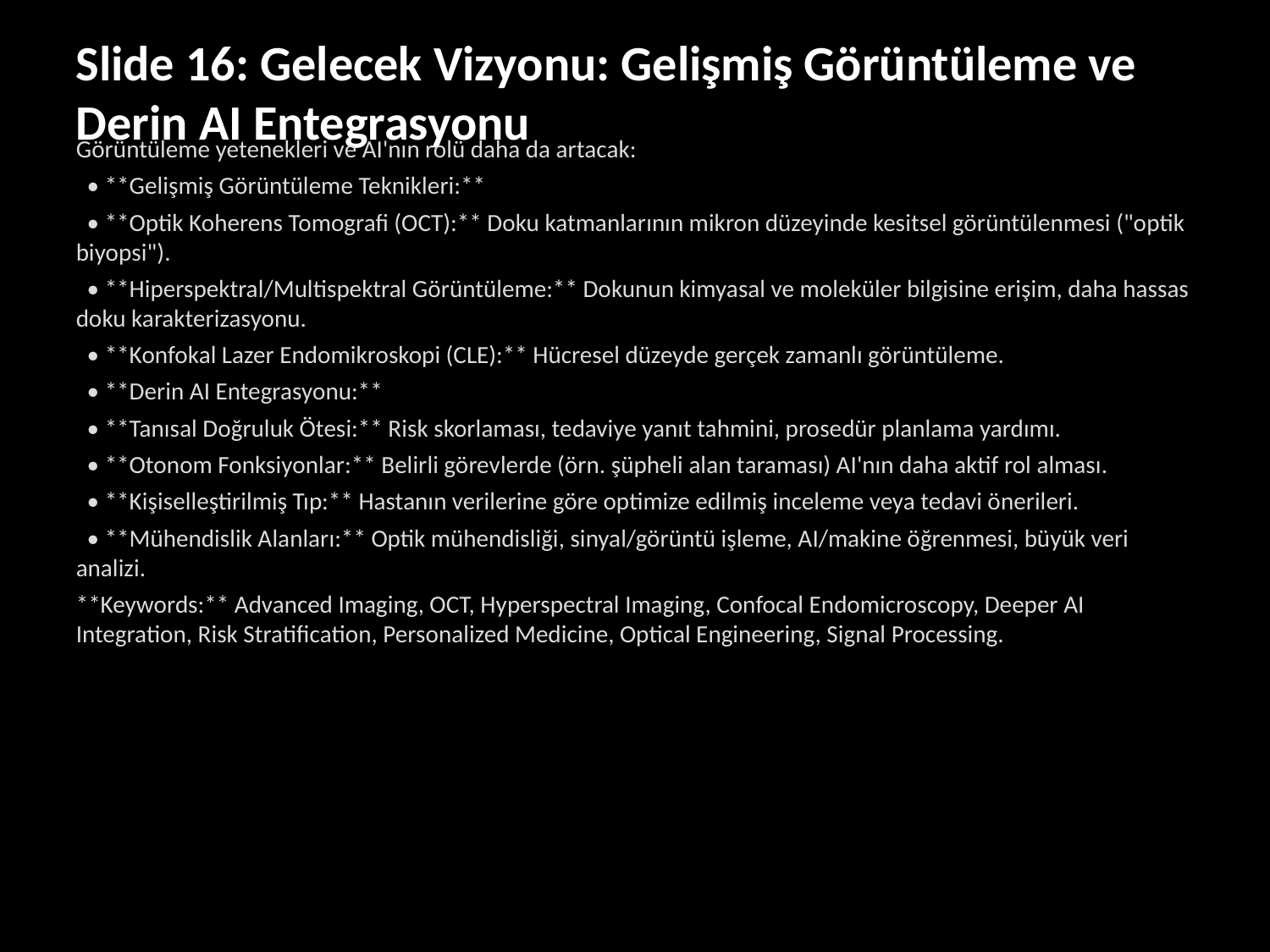

Slide 16: Gelecek Vizyonu: Gelişmiş Görüntüleme ve Derin AI Entegrasyonu
Görüntüleme yetenekleri ve AI'nın rolü daha da artacak:
  • **Gelişmiş Görüntüleme Teknikleri:**
  • **Optik Koherens Tomografi (OCT):** Doku katmanlarının mikron düzeyinde kesitsel görüntülenmesi ("optik biyopsi").
  • **Hiperspektral/Multispektral Görüntüleme:** Dokunun kimyasal ve moleküler bilgisine erişim, daha hassas doku karakterizasyonu.
  • **Konfokal Lazer Endomikroskopi (CLE):** Hücresel düzeyde gerçek zamanlı görüntüleme.
  • **Derin AI Entegrasyonu:**
  • **Tanısal Doğruluk Ötesi:** Risk skorlaması, tedaviye yanıt tahmini, prosedür planlama yardımı.
  • **Otonom Fonksiyonlar:** Belirli görevlerde (örn. şüpheli alan taraması) AI'nın daha aktif rol alması.
  • **Kişiselleştirilmiş Tıp:** Hastanın verilerine göre optimize edilmiş inceleme veya tedavi önerileri.
  • **Mühendislik Alanları:** Optik mühendisliği, sinyal/görüntü işleme, AI/makine öğrenmesi, büyük veri analizi.
**Keywords:** Advanced Imaging, OCT, Hyperspectral Imaging, Confocal Endomicroscopy, Deeper AI Integration, Risk Stratification, Personalized Medicine, Optical Engineering, Signal Processing.